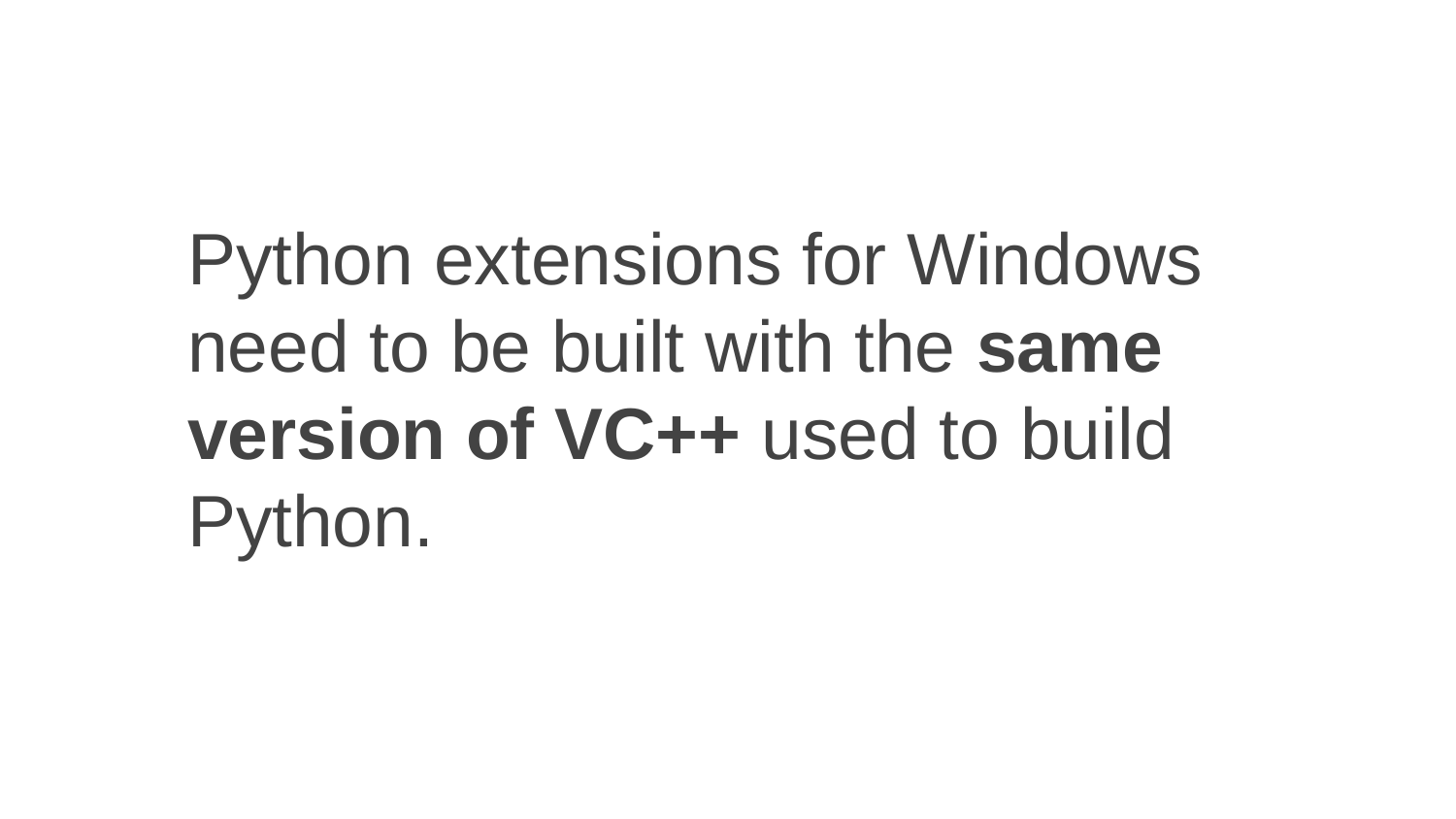

Python extensions for Windows need to be built with the same version of VC++ used to build Python.